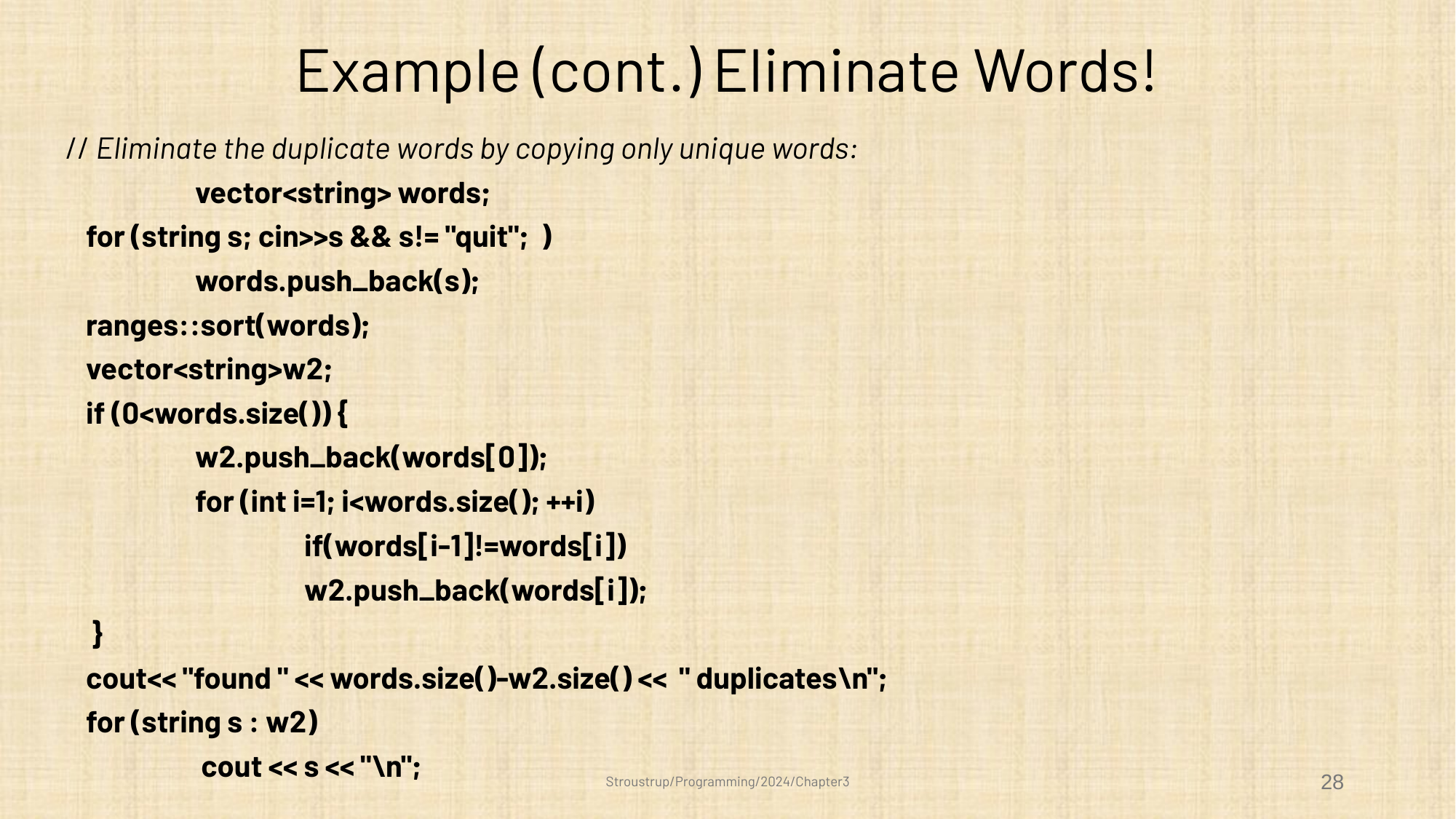

# Example (cont.) Eliminate Words!
// Eliminate the duplicate words by copying only unique words:
    	vector<string> words;
	for (string s; cin>>s && s!= "quit";  )
		words.push_back(s);
	ranges::sort(words);
	vector<string>w2;
	if (0<words.size()) {
		w2.push_back(words[0]);
		for (int i=1; i<words.size(); ++i)
			if(words[i-1]!=words[i])
                                   	w2.push_back(words[i]);
	 }
	cout<< "found " << words.size()-w2.size() <<  " duplicates\n";
	for (string s : w2)
		 cout << s << "\n";
Stroustrup/Programming/2024/Chapter3
28